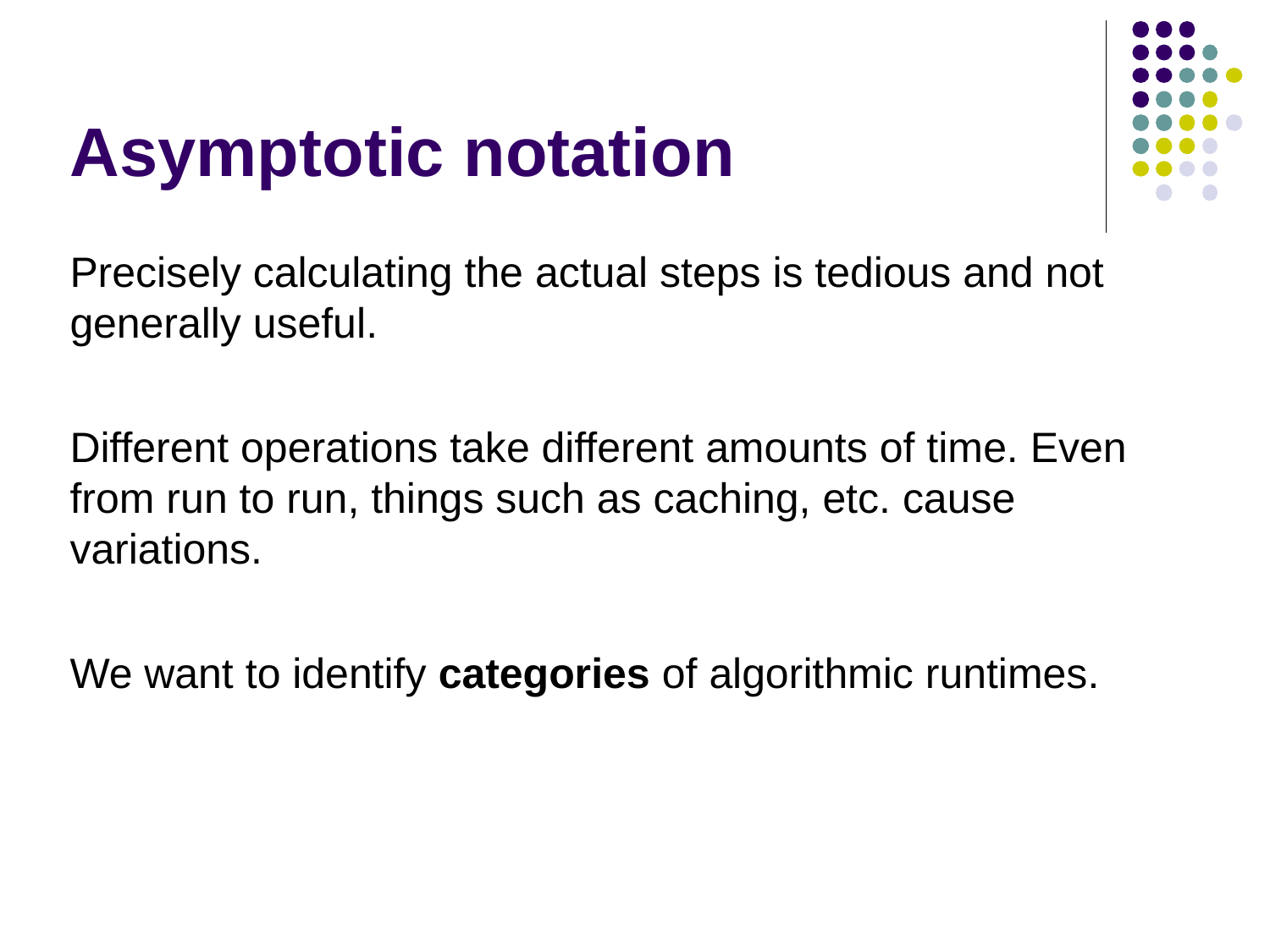

Asymptotic notation
Precisely calculating the actual steps is tedious and not generally useful.

Different operations take different amounts of time. Even from run to run, things such as caching, etc. cause variations.

We want to identify categories of algorithmic runtimes.